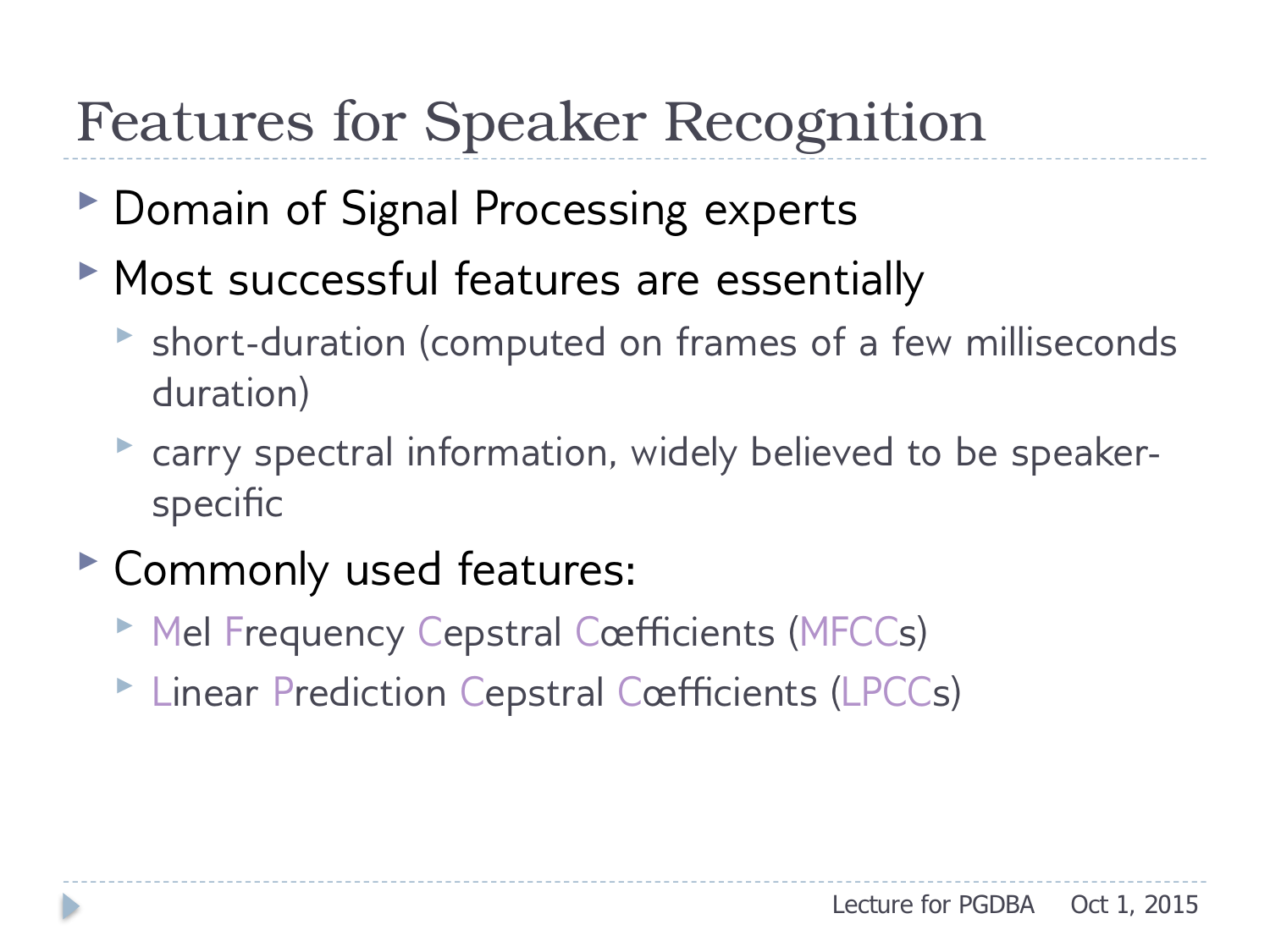

# Features for Speaker Recognition
Domain of Signal Processing experts
Most successful features are essentially
short-duration (computed on frames of a few milliseconds duration)
carry spectral information, widely believed to be speaker-specific
Commonly used features:
Mel Frequency Cepstral Coefficients (MFCCs)
Linear Prediction Cepstral Coefficients (LPCCs)
Lecture for PGDBA
Oct 1, 2015